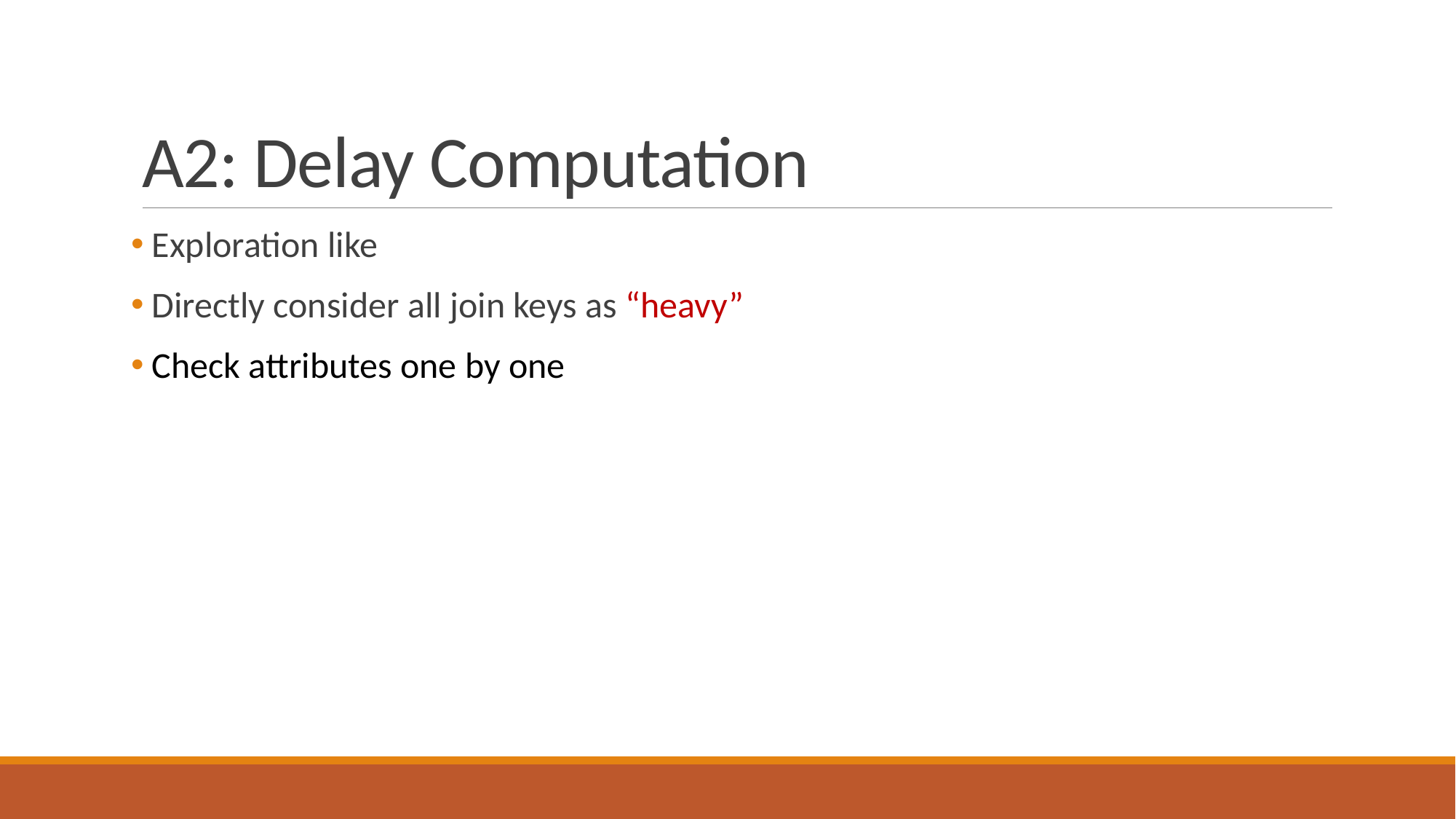

# A2: Delay Computation
 Exploration like
 Directly consider all join keys as “heavy”
 Check attributes one by one